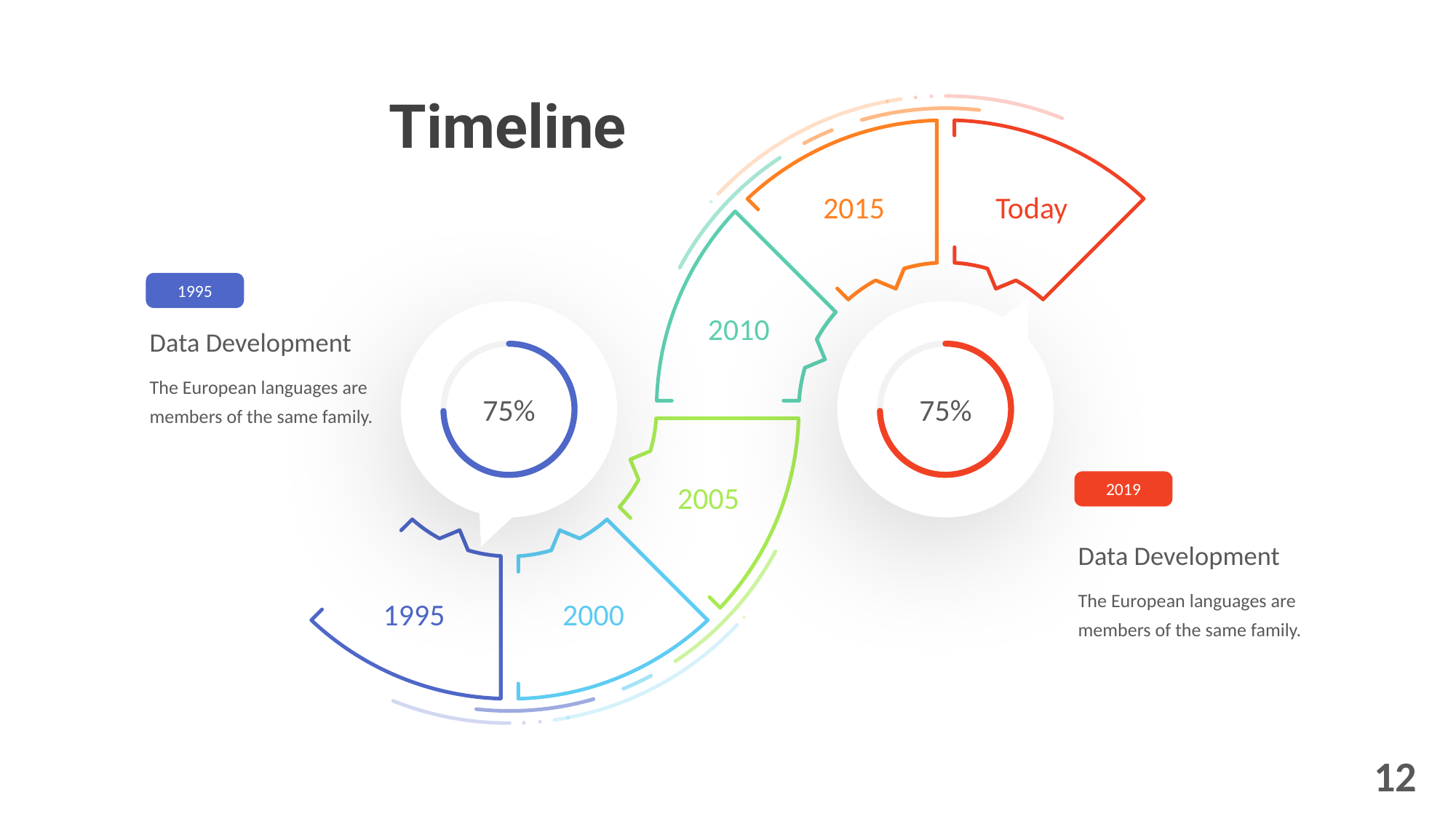

Timeline

Today

2015

2010
1995

Data Development
The European languages are members of the same family.

75%

75%

2005
2019

1995

2000
Data Development
The European languages are members of the same family.